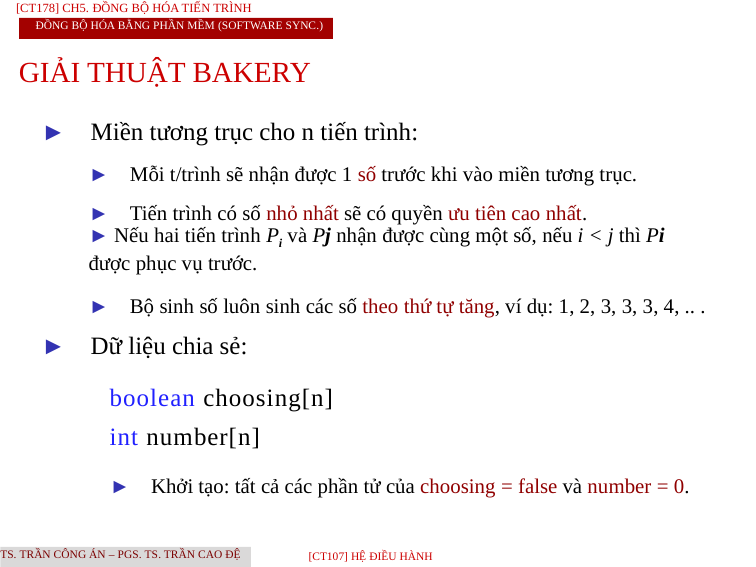

[CT178] Ch5. Đồng Bộ Hóa Tiến Trình
Đồng bộ hóa bằng phần mềm (Software Sync.)
GIẢI THUẬT BAKERY
►    Miền tương trục cho n tiến trình:
►    Mỗi t/trình sẽ nhận được 1 số trước khi vào miền tương trục.
►    Tiến trình có số nhỏ nhất sẽ có quyền ưu tiên cao nhất.
► Nếu hai tiến trình Pi và Pj nhận được cùng một số, nếu i < j thì Pi được phục vụ trước.
►    Bộ sinh số luôn sinh các số theo thứ tự tăng, ví dụ: 1, 2, 3, 3, 3, 4, .. .
►    Dữ liệu chia sẻ:
boolean choosing[n]
int number[n]
►    Khởi tạo: tất cả các phần tử của choosing = false và number = 0.
TS. Trần Công Án – PGS. TS. Trần Cao Đệ
[CT107] HỆ điều hành